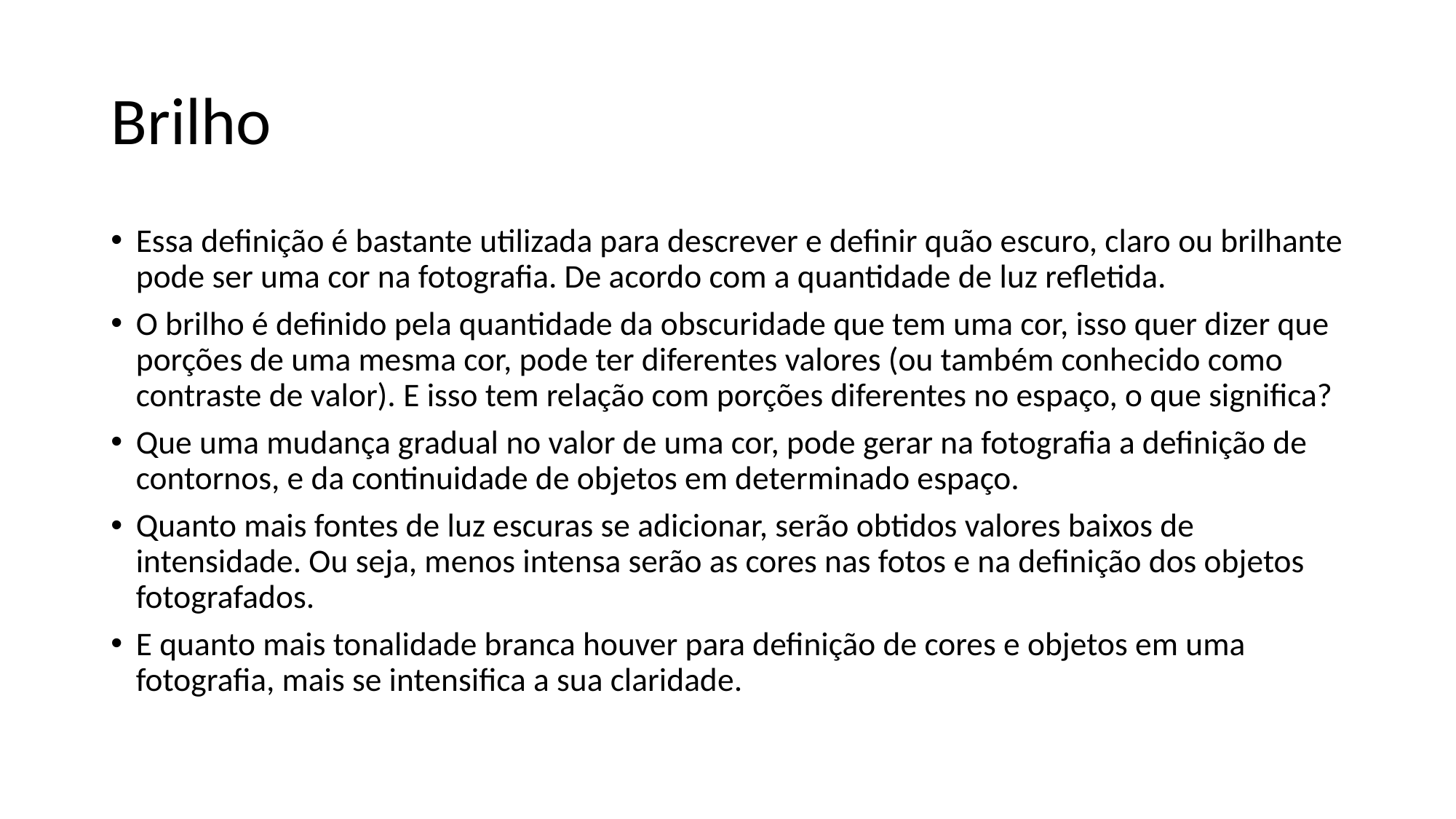

# Brilho
Essa definição é bastante utilizada para descrever e definir quão escuro, claro ou brilhante pode ser uma cor na fotografia. De acordo com a quantidade de luz refletida.
O brilho é definido pela quantidade da obscuridade que tem uma cor, isso quer dizer que porções de uma mesma cor, pode ter diferentes valores (ou também conhecido como contraste de valor). E isso tem relação com porções diferentes no espaço, o que significa?
Que uma mudança gradual no valor de uma cor, pode gerar na fotografia a definição de contornos, e da continuidade de objetos em determinado espaço.
Quanto mais fontes de luz escuras se adicionar, serão obtidos valores baixos de intensidade. Ou seja, menos intensa serão as cores nas fotos e na definição dos objetos fotografados.
E quanto mais tonalidade branca houver para definição de cores e objetos em uma fotografia, mais se intensifica a sua claridade.